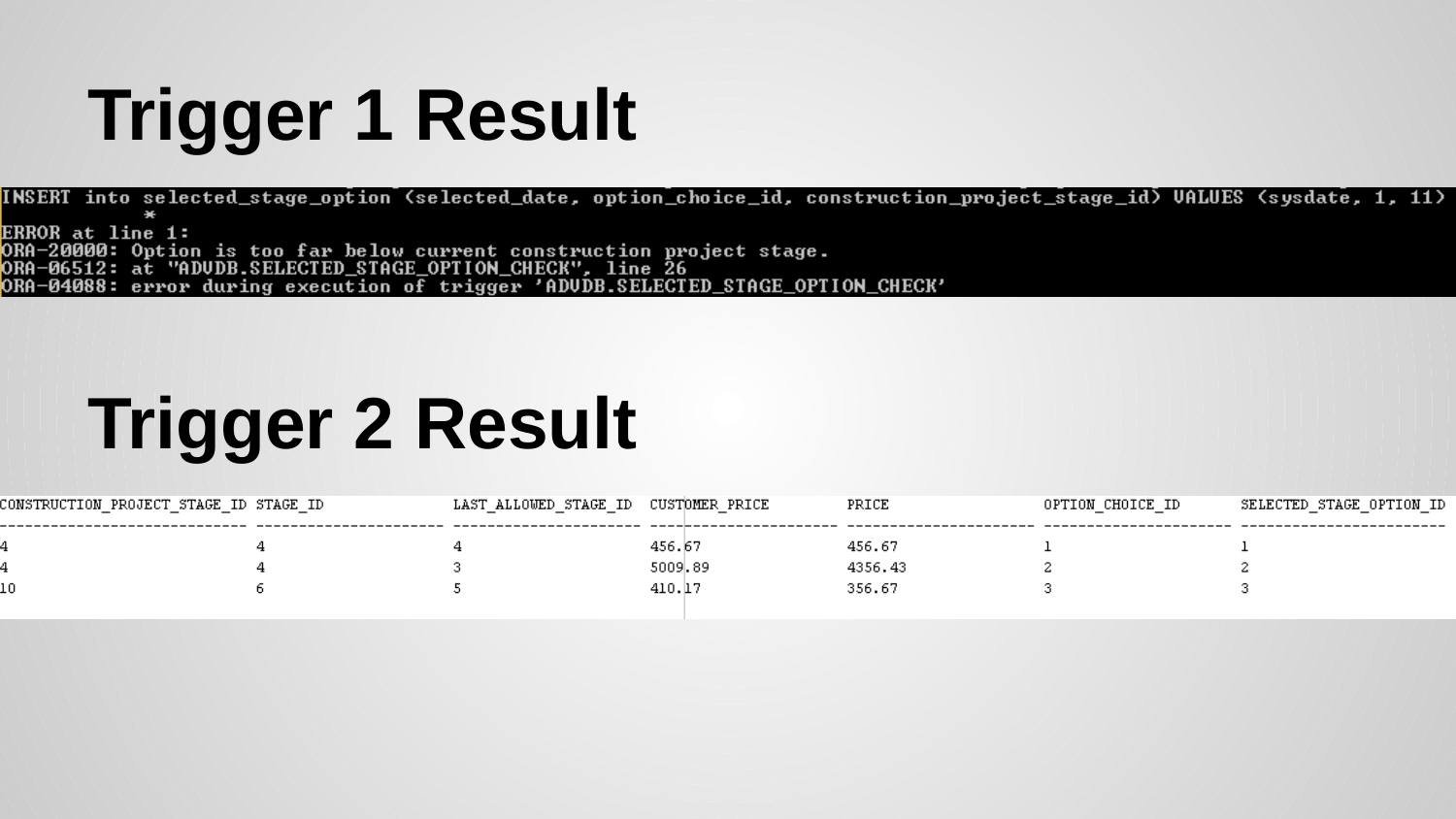

# Trigger 1 Result

Trigger 2 Result